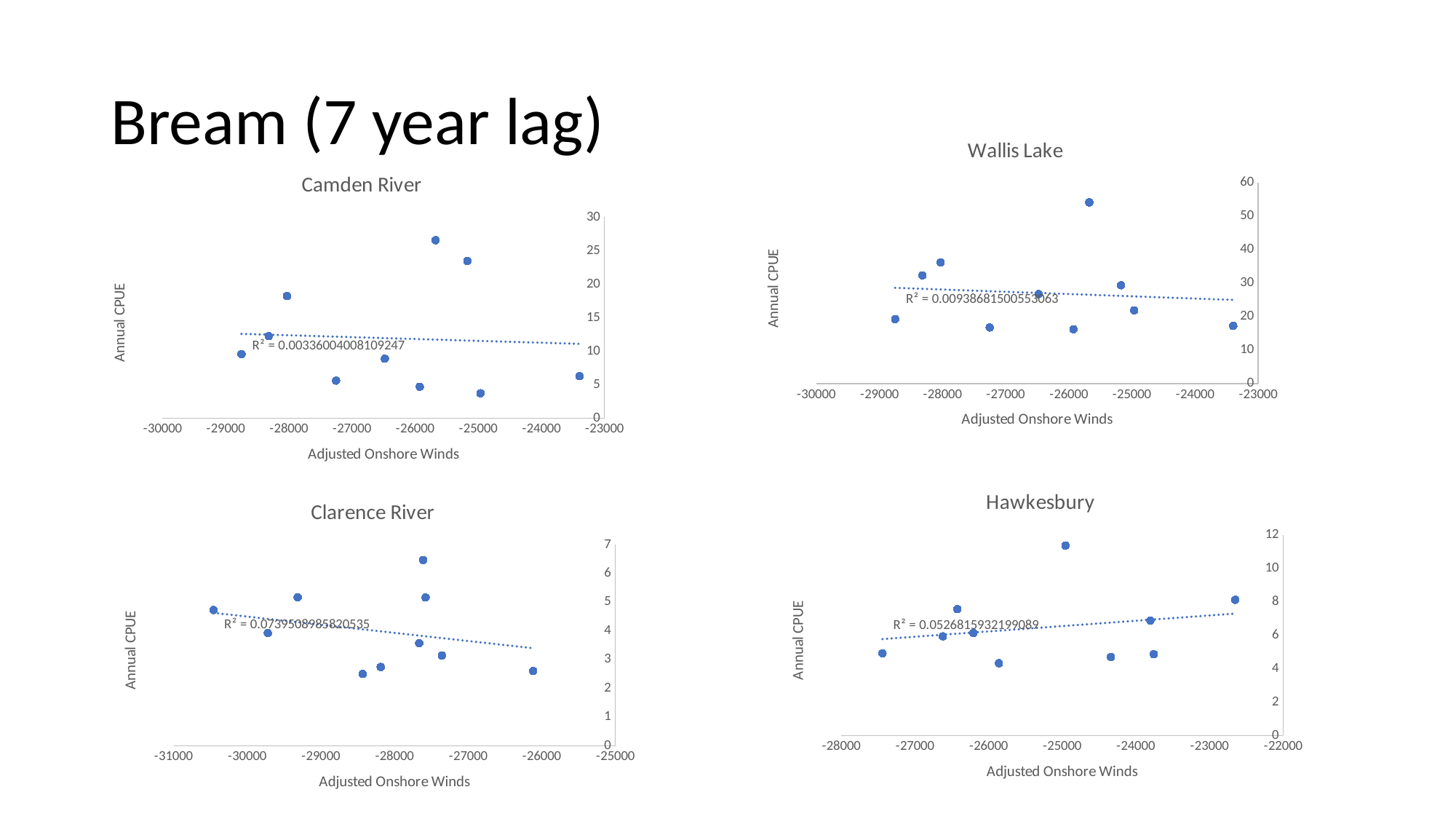

# Bream (7 year lag)

### Chart: Wallis Lake

| Category |  |
|---|---|

### Chart: Camden River

| Category |  |
|---|---|

### Chart: Hawkesbury

| Category |  |
|---|---|

### Chart: Clarence River

| Category |  |
|---|---|